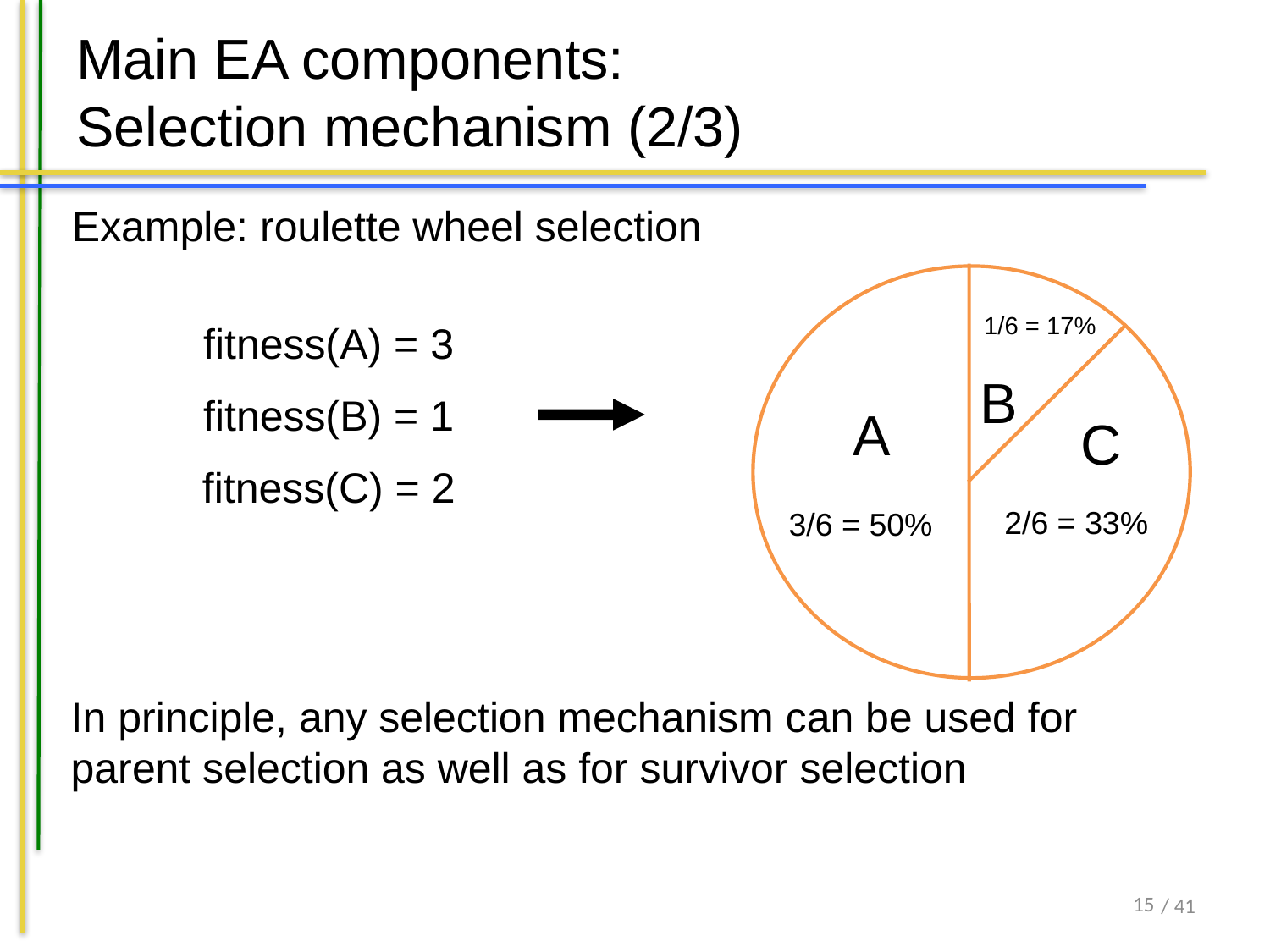

# Main EA components: Selection mechanism (2/3)
Example: roulette wheel selection

1/6 = 17%

B
A
C
2/6 = 33%
3/6 = 50%
fitness(A) = 3
fitness(B) = 1
fitness(C) = 2

In principle, any selection mechanism can be used for
parent selection as well as for survivor selection

15